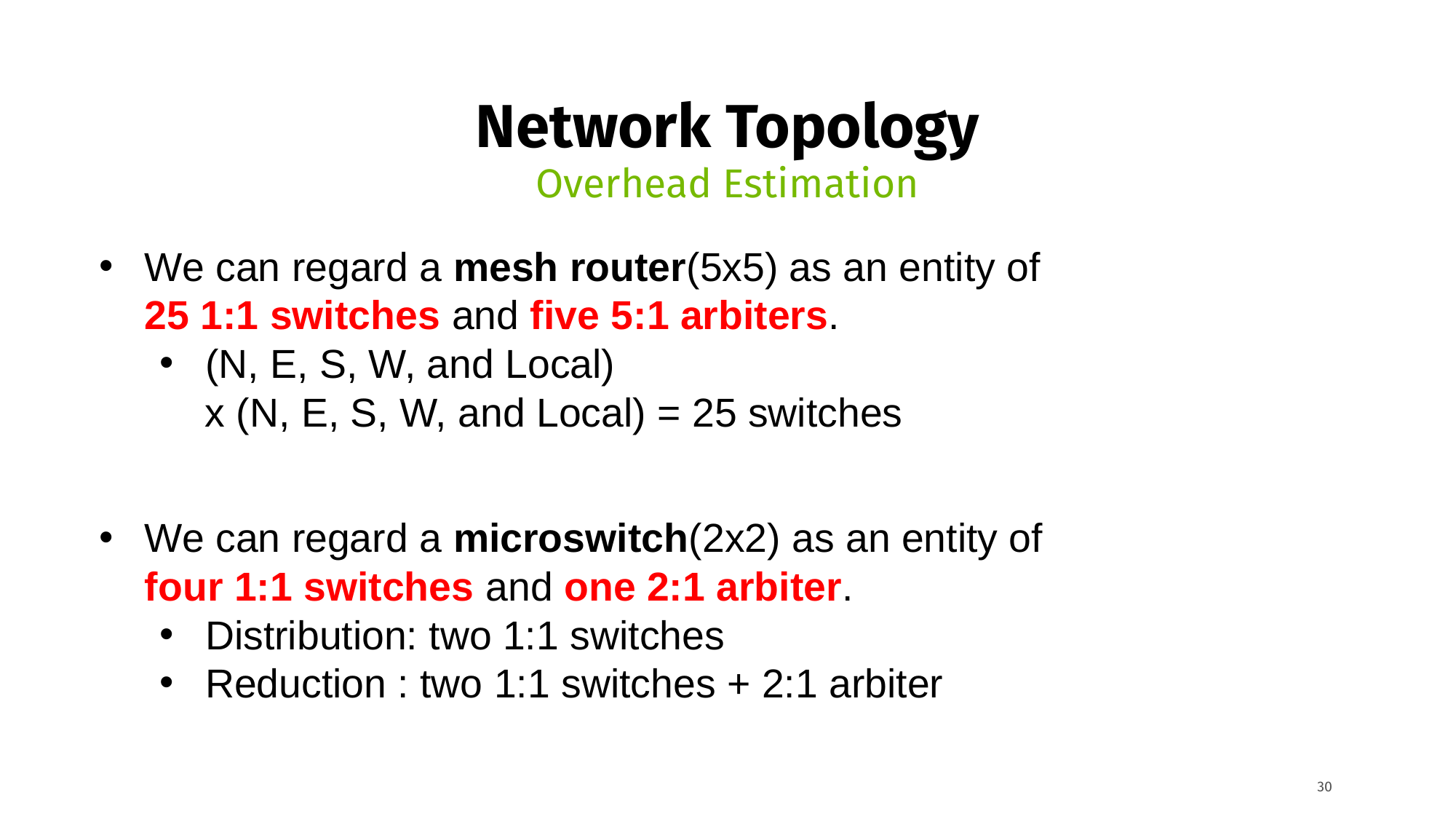

# Network Topology
Overhead Estimation
We can regard a mesh router(5x5) as an entity of 25 1:1 switches and five 5:1 arbiters.
(N, E, S, W, and Local)
    x (N, E, S, W, and Local) = 25 switches
We can regard a microswitch(2x2) as an entity of  four 1:1 switches and one 2:1 arbiter.
Distribution: two 1:1 switches
Reduction : two 1:1 switches + 2:1 arbiter